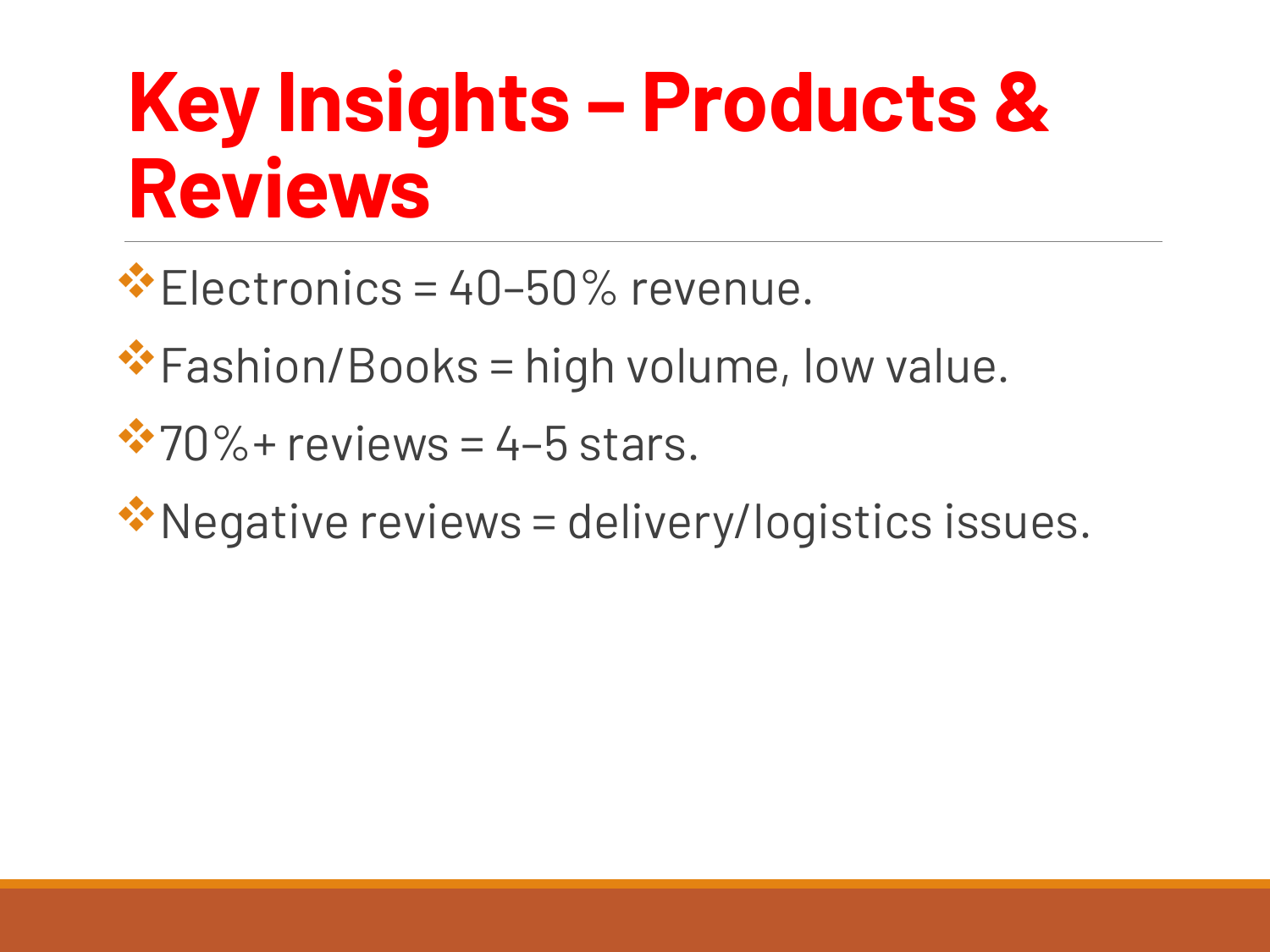

# Key Insights – Products & Reviews
Electronics = 40–50% revenue.
Fashion/Books = high volume, low value.
70%+ reviews = 4–5 stars.
Negative reviews = delivery/logistics issues.